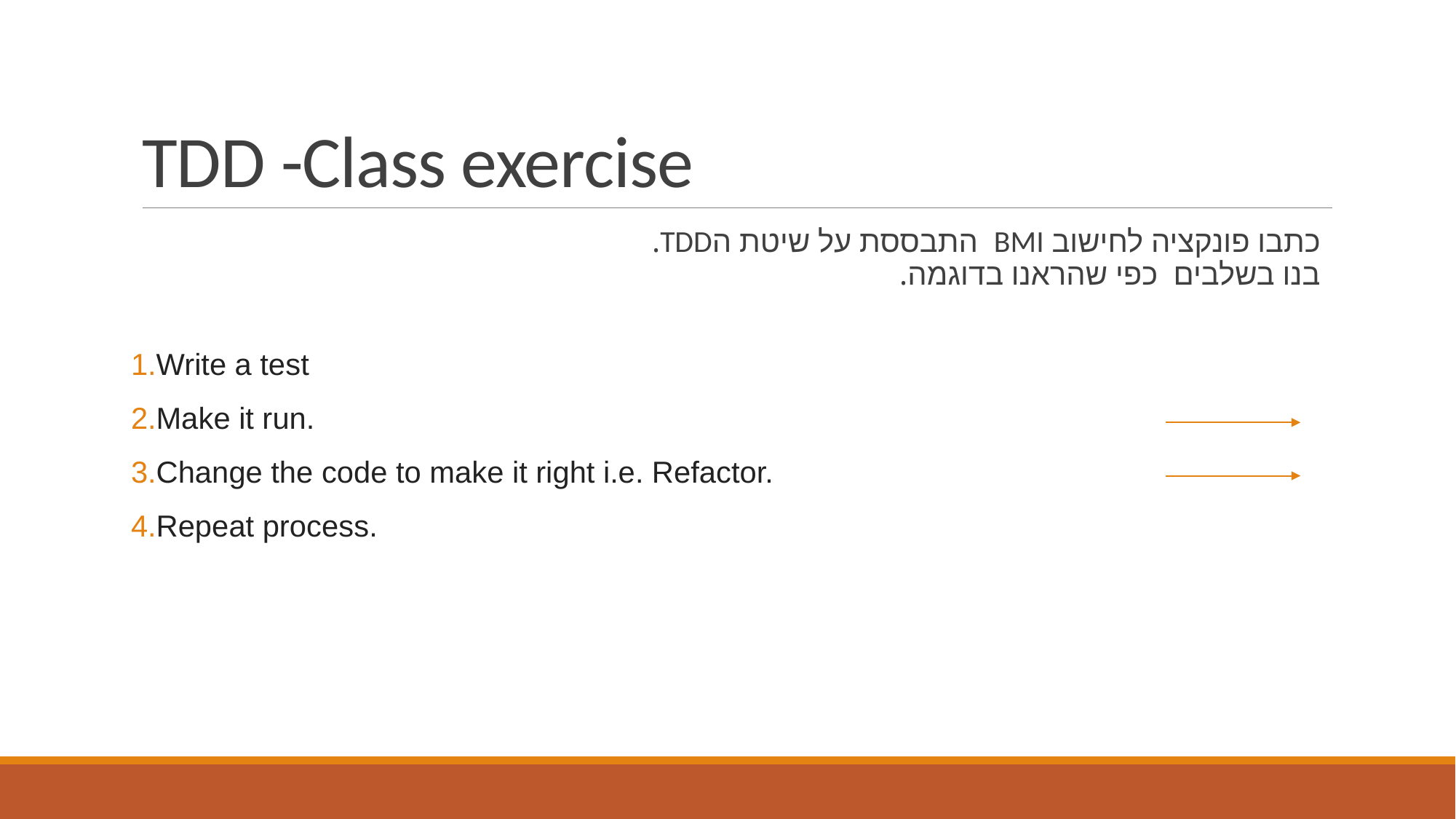

# TDD -Class exercise
כתבו פונקציה לחישוב BMI  התבססת על שיטת הTDD.
בנו בשלבים  כפי שהראנו בדוגמה.
Write a test
Make it run.
Change the code to make it right i.e. Refactor.
Repeat process.